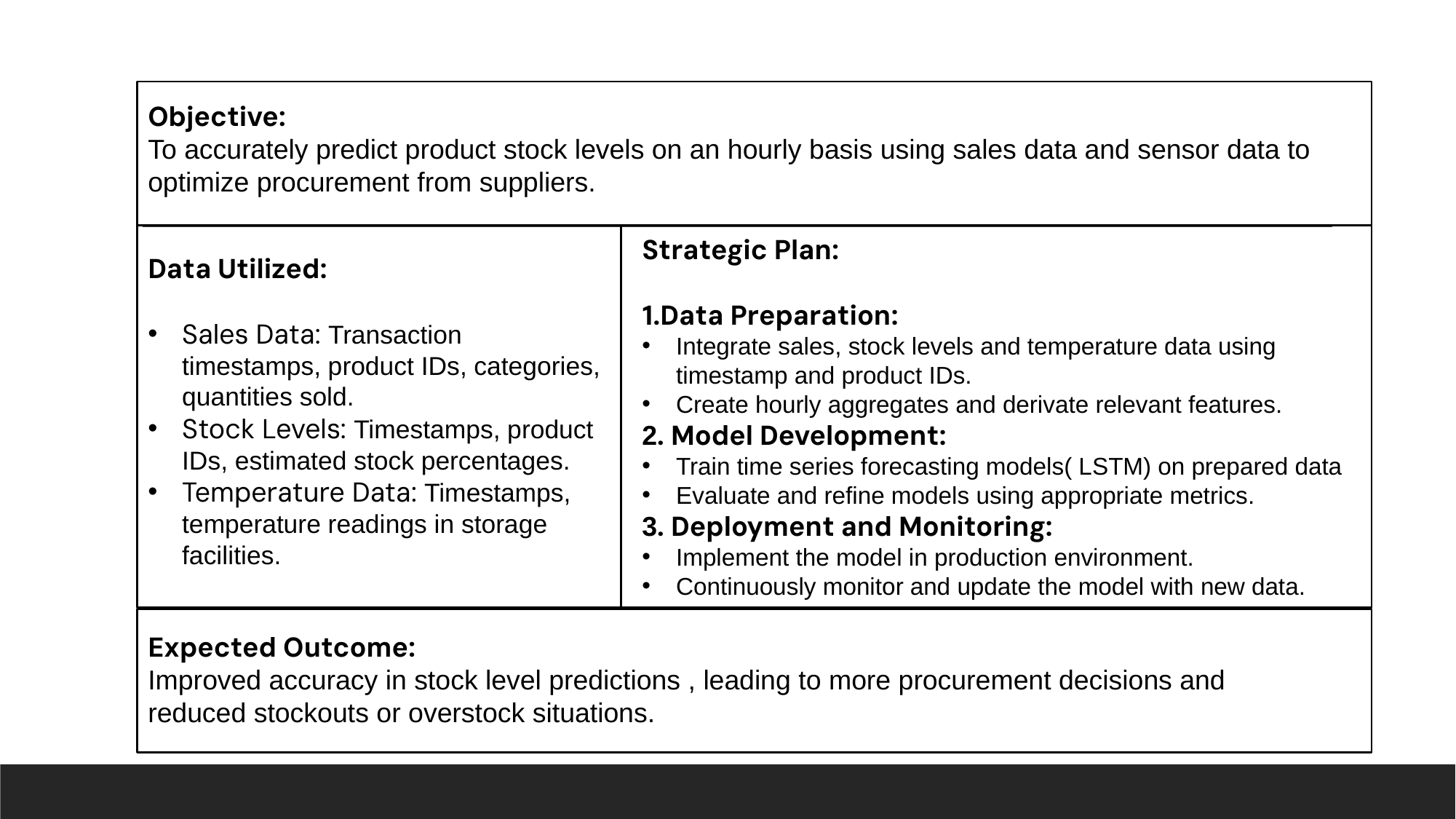

Objective:
To accurately predict product stock levels on an hourly basis using sales data and sensor data to optimize procurement from suppliers.

Strategic Plan:

1.Data Preparation:
Integrate sales, stock levels and temperature data using timestamp and product IDs.
Create hourly aggregates and derivate relevant features.
2. Model Development:
Train time series forecasting models( LSTM) on prepared data
Evaluate and refine models using appropriate metrics.
3. Deployment and Monitoring:
Implement the model in production environment.
Continuously monitor and update the model with new data.
Data Utilized:

Sales Data: Transaction timestamps, product IDs, categories, quantities sold.
Stock Levels: Timestamps, product IDs, estimated stock percentages.
Temperature Data: Timestamps, temperature readings in storage facilities.

Expected Outcome:
Improved accuracy in stock level predictions , leading to more procurement decisions and reduced stockouts or overstock situations.